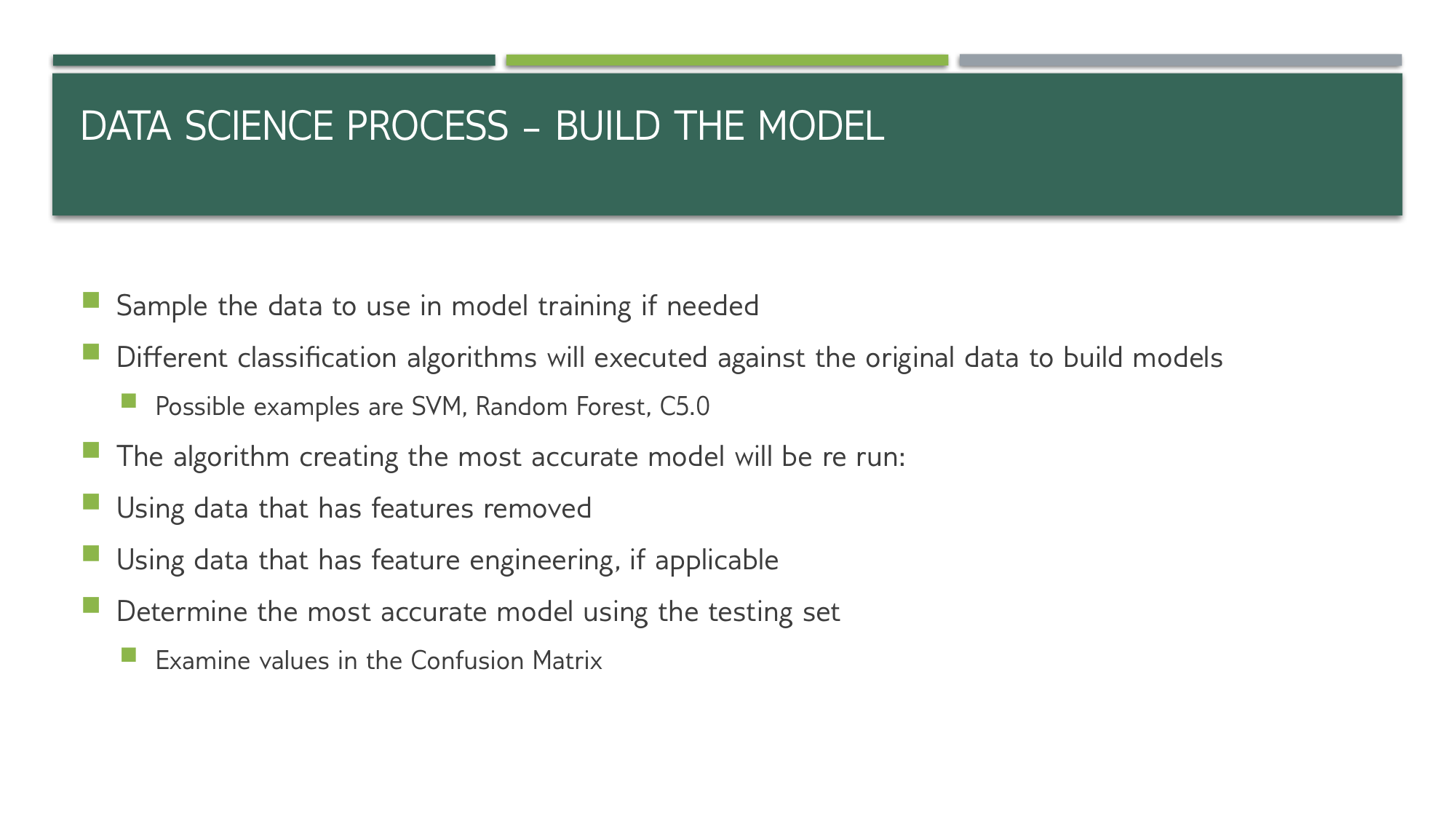

# Data Science Process – Build the Model
Sample the data to use in model training if needed
Different classification algorithms will executed against the original data to build models
Possible examples are SVM, Random Forest, C5.0
The algorithm creating the most accurate model will be re run:
Using data that has features removed
Using data that has feature engineering, if applicable
Determine the most accurate model using the testing set
Examine values in the Confusion Matrix